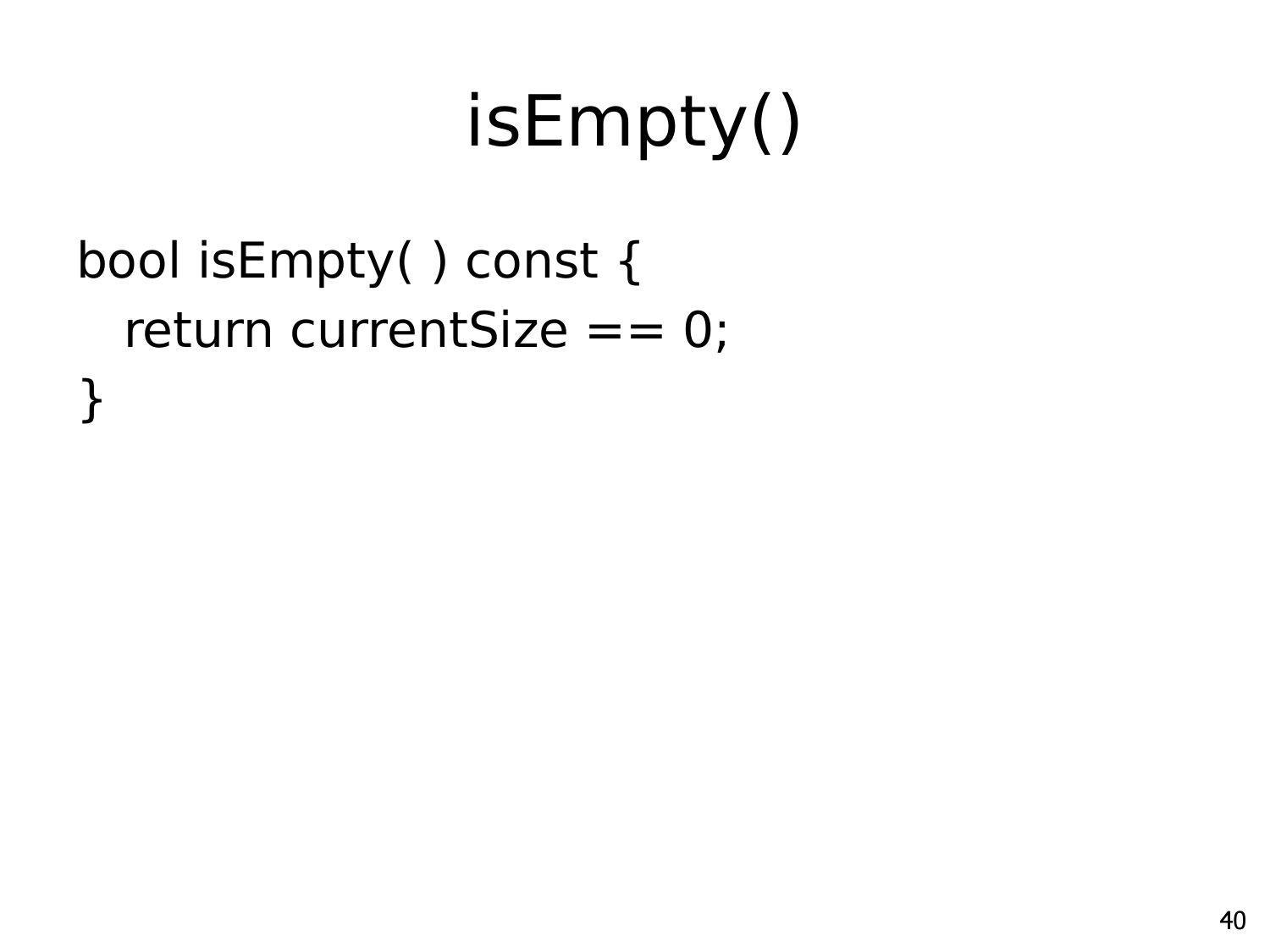

# isEmpty()
bool isEmpty( ) const {
	return currentSize == 0;
}